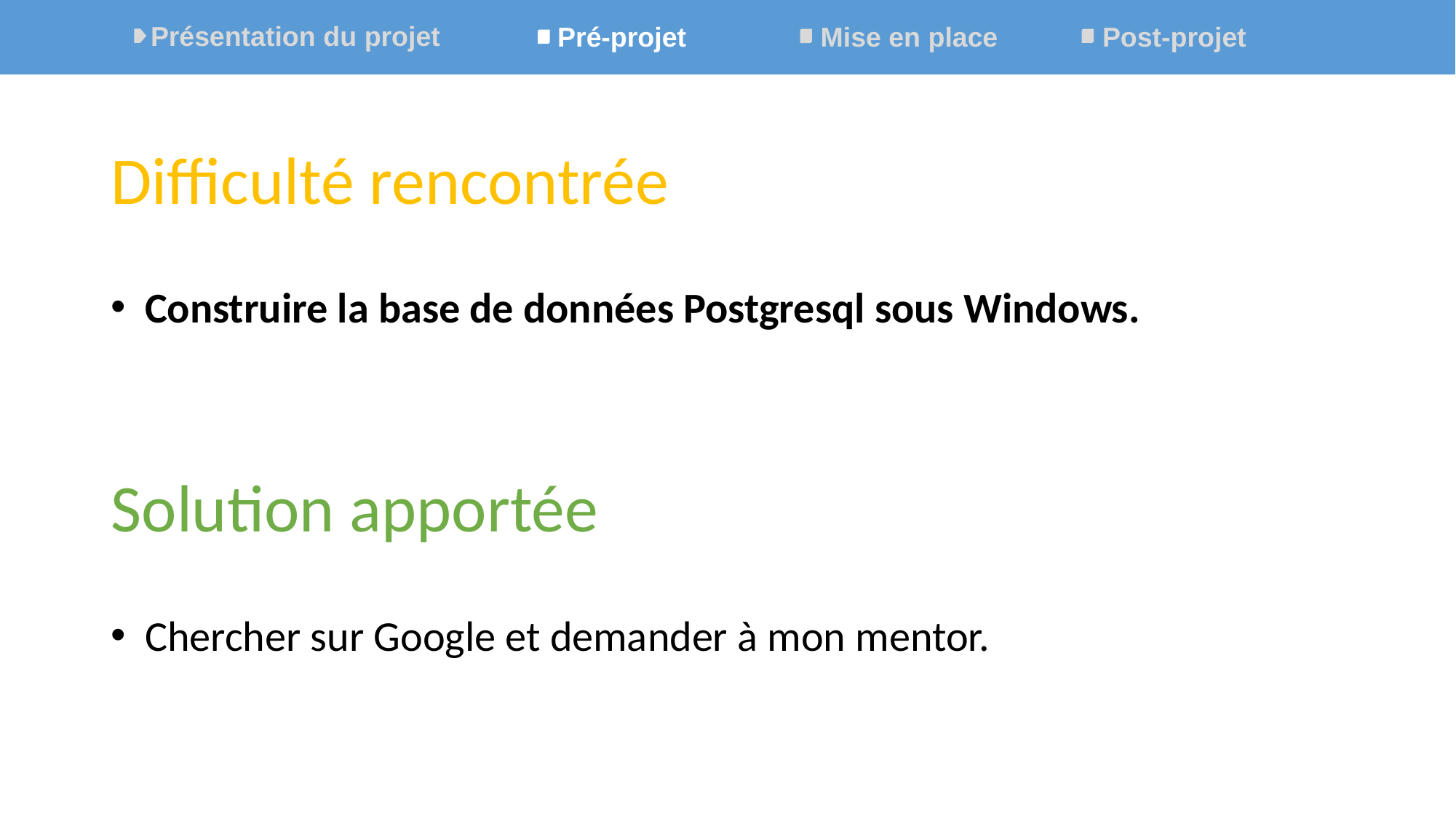

Présentation du projet
Mise en place
Post-projet
Pré-projet

Difficulté rencontrée
Construire la base de données Postgresql sous Windows.
Solution apportée
Chercher sur Google et demander à mon mentor.